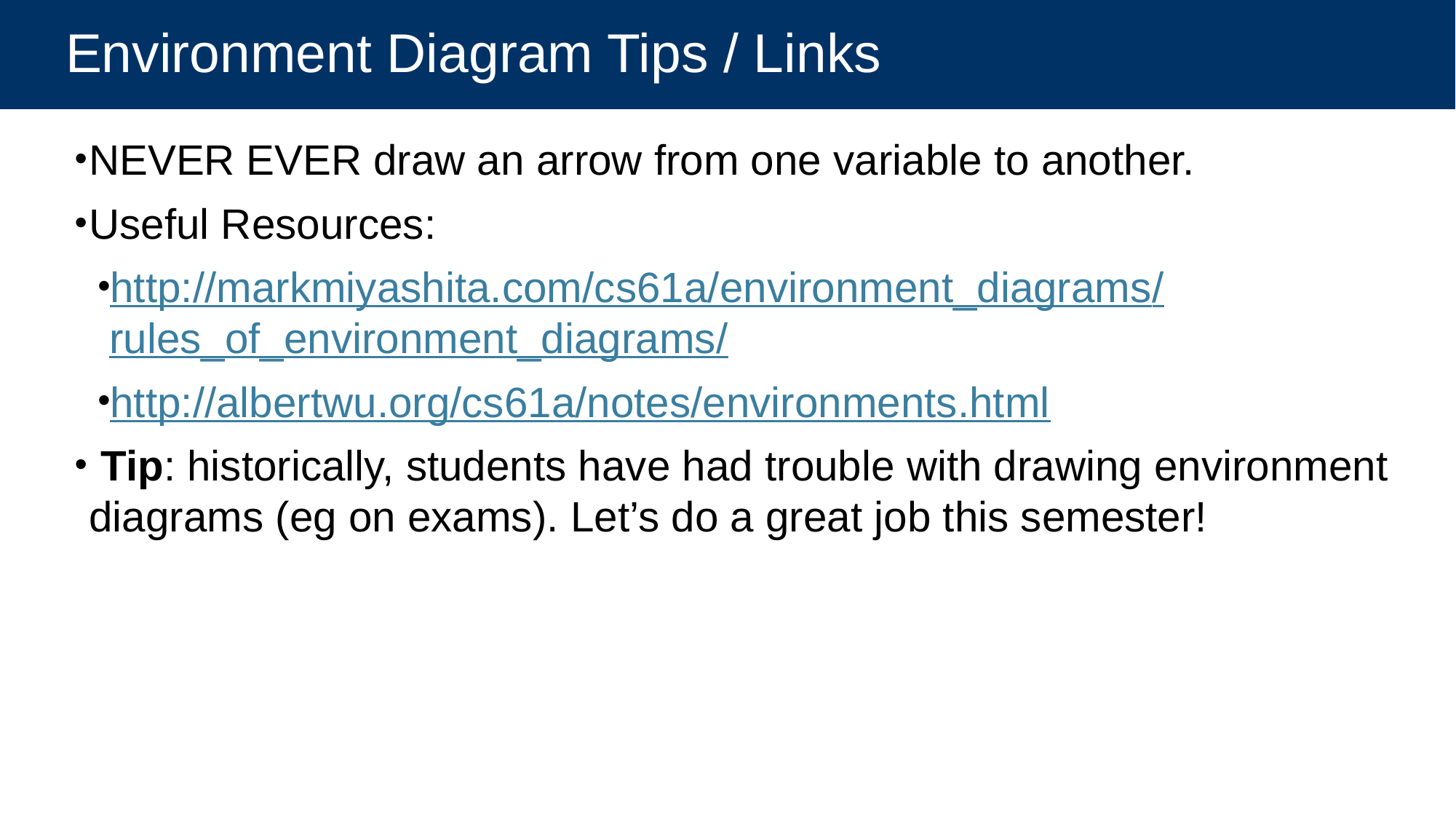

# Environment Diagram Tips / Links
NEVER EVER draw an arrow from one variable to another.
Useful Resources:
http://markmiyashita.com/cs61a/environment_diagrams/rules_of_environment_diagrams/
http://albertwu.org/cs61a/notes/environments.html
 Tip: historically, students have had trouble with drawing environment diagrams (eg on exams). Let’s do a great job this semester!